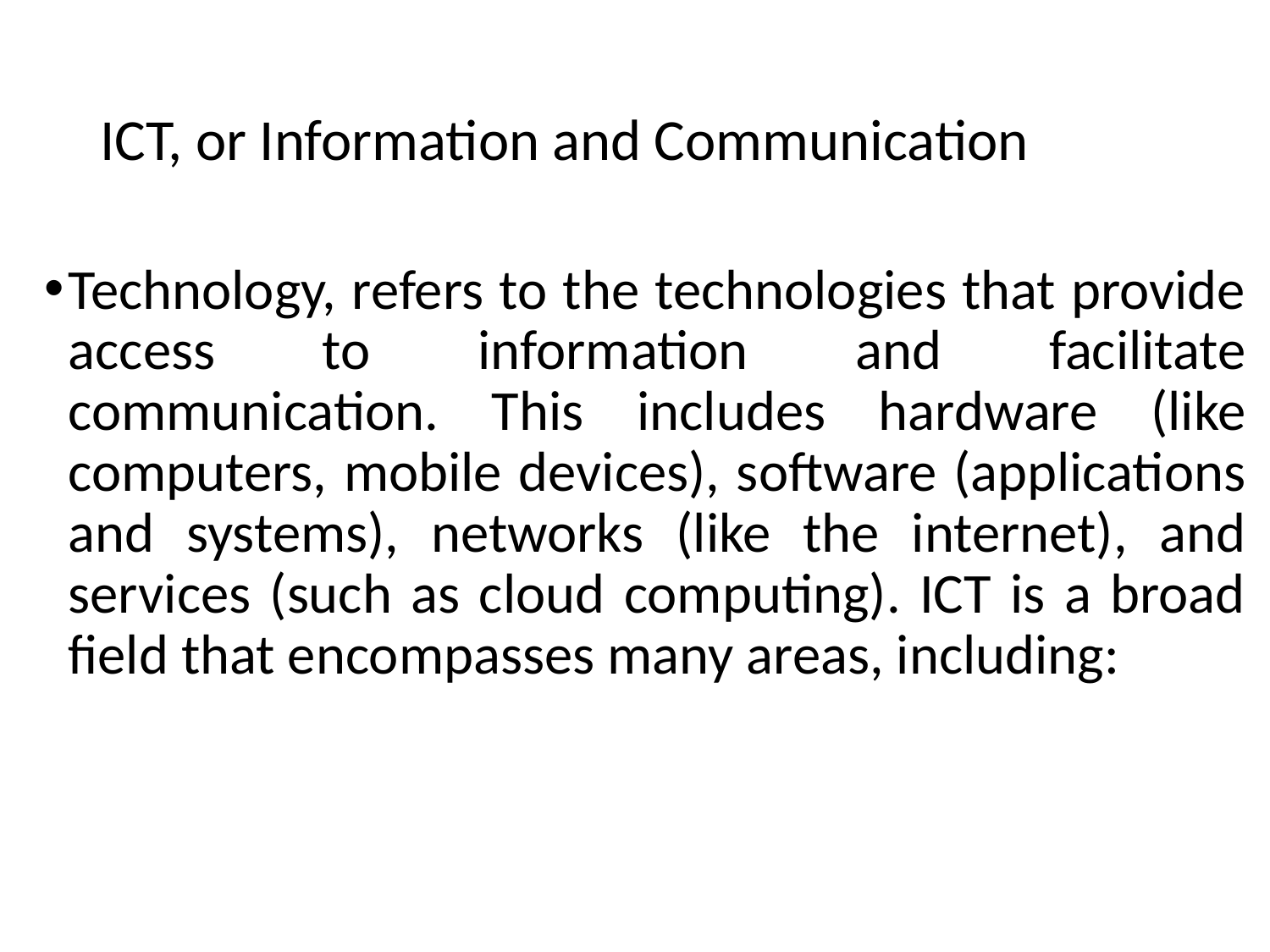

# ICT, or Information and Communication
Technology, refers to the technologies that provide access to information and facilitate communication. This includes hardware (like computers, mobile devices), software (applications and systems), networks (like the internet), and services (such as cloud computing). ICT is a broad field that encompasses many areas, including: